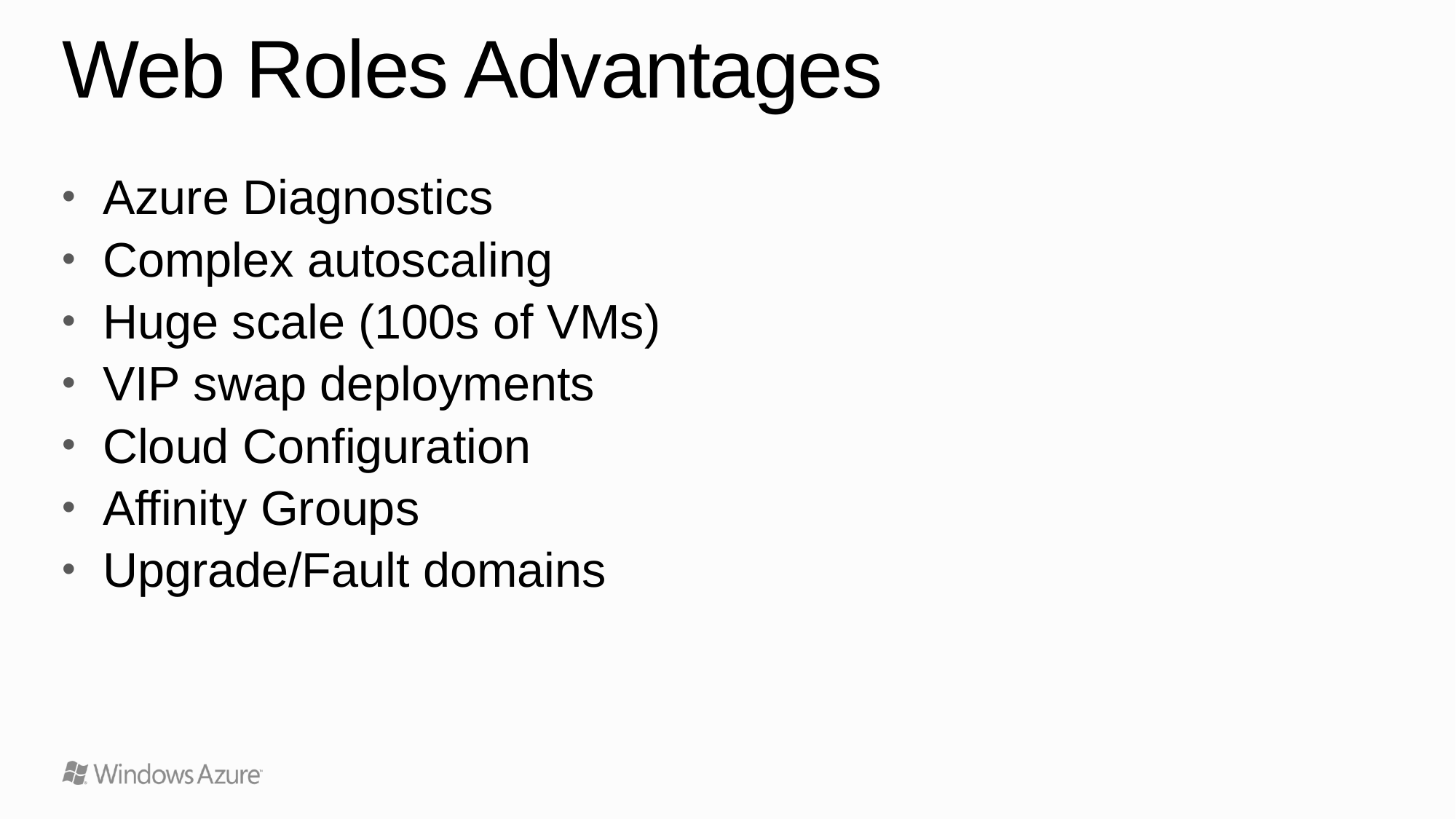

# Web Roles Advantages
Azure Diagnostics
Complex autoscaling
Huge scale (100s of VMs)
VIP swap deployments
Cloud Configuration
Affinity Groups
Upgrade/Fault domains